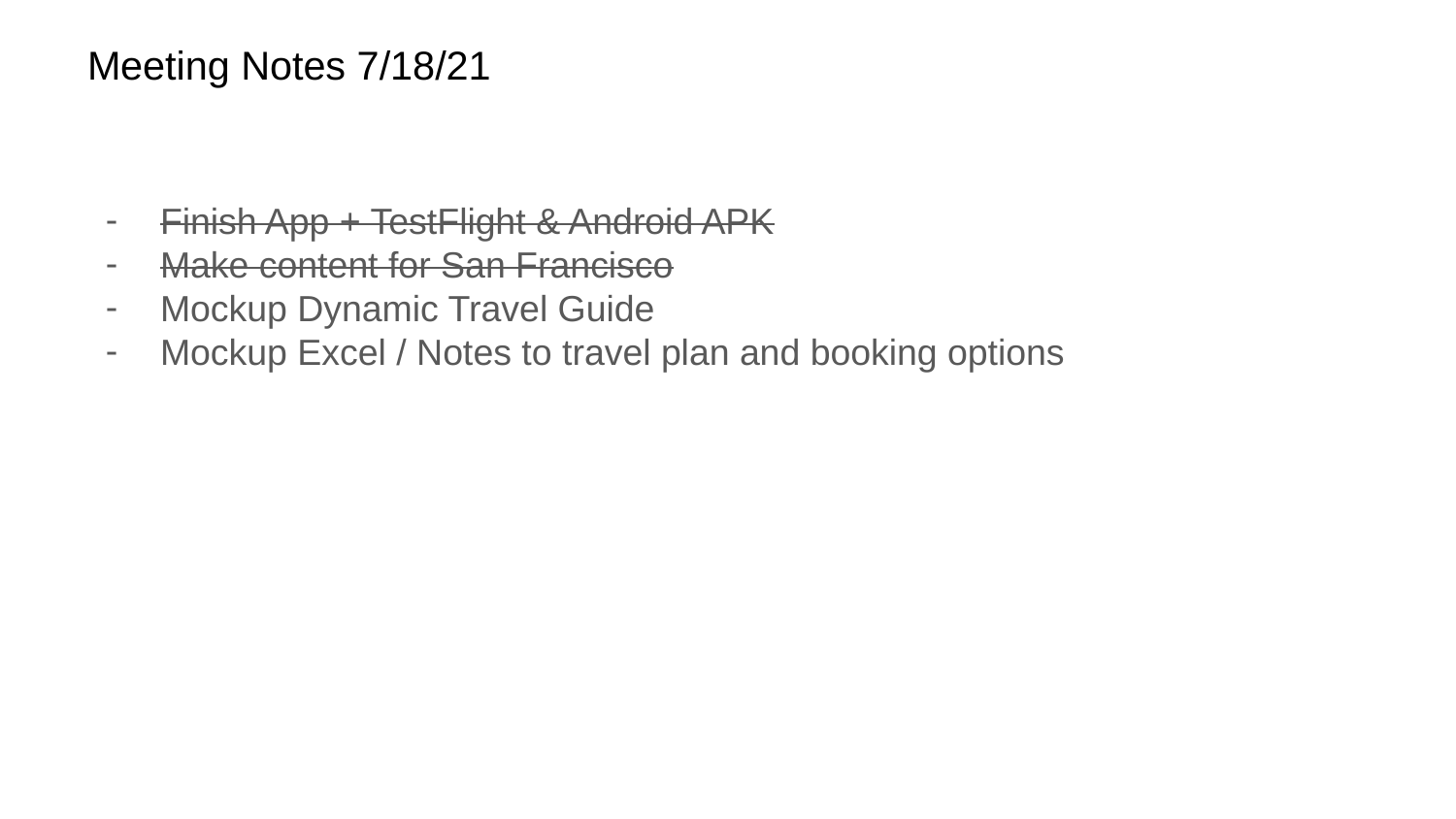

# Meeting Notes 7/18/21
Finish App + TestFlight & Android APK
Make content for San Francisco
Mockup Dynamic Travel Guide
Mockup Excel / Notes to travel plan and booking options